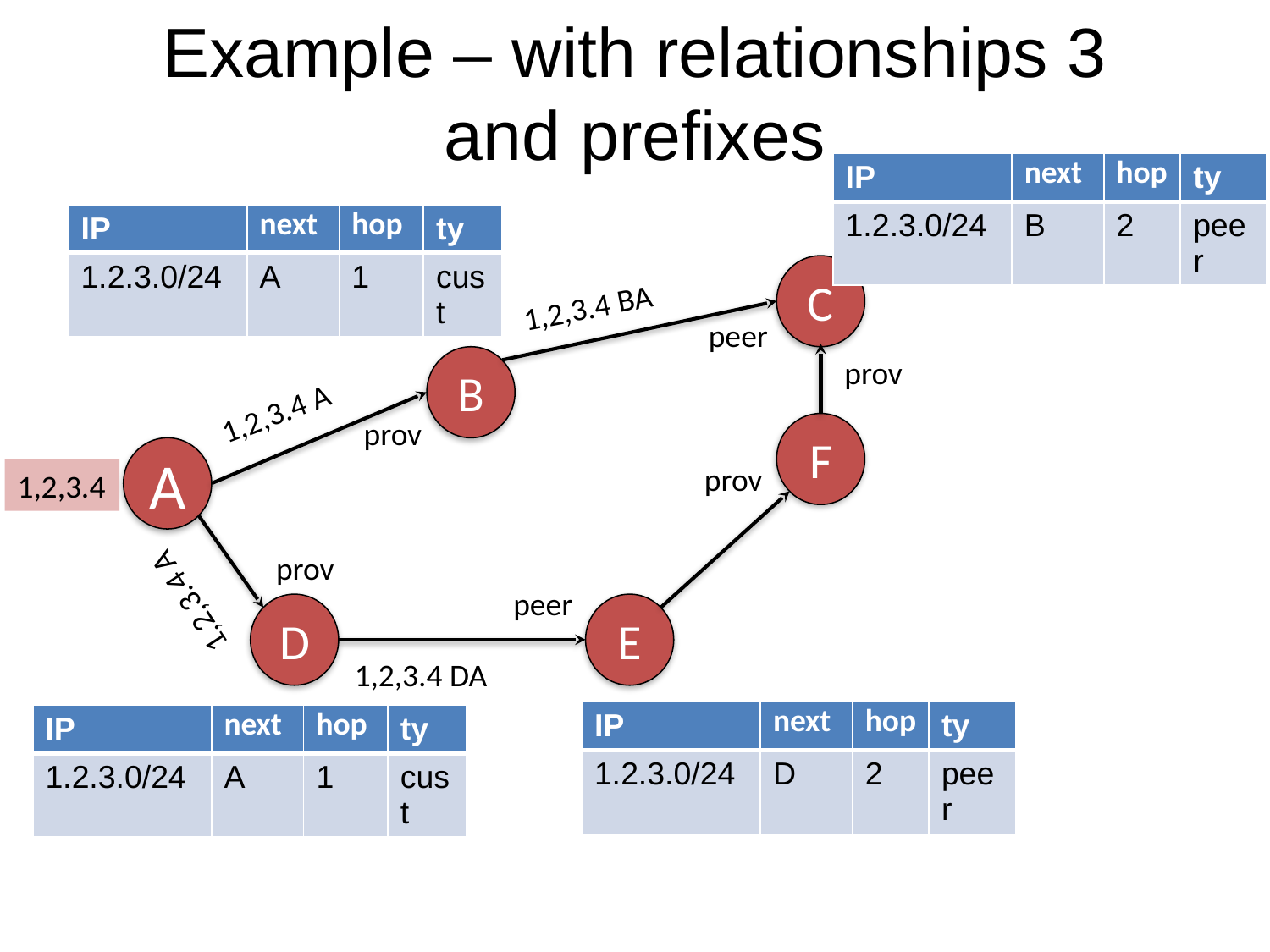

# Example – with relationships 3 and prefixes
| IP | next | hop | ty |
| --- | --- | --- | --- |
| 1.2.3.0/24 | B | 2 | peer |
| IP | next | hop | ty |
| --- | --- | --- | --- |
| 1.2.3.0/24 | A | 1 | cust |
C
1,2,3.4 BA
peer
B
prov
1,2,3.4 A
prov
F
A
prov
1,2,3.4
prov
1,2,3.4 A
peer
D
E
1,2,3.4 DA
| IP | next | hop | ty |
| --- | --- | --- | --- |
| 1.2.3.0/24 | D | 2 | peer |
| IP | next | hop | ty |
| --- | --- | --- | --- |
| 1.2.3.0/24 | A | 1 | cust |